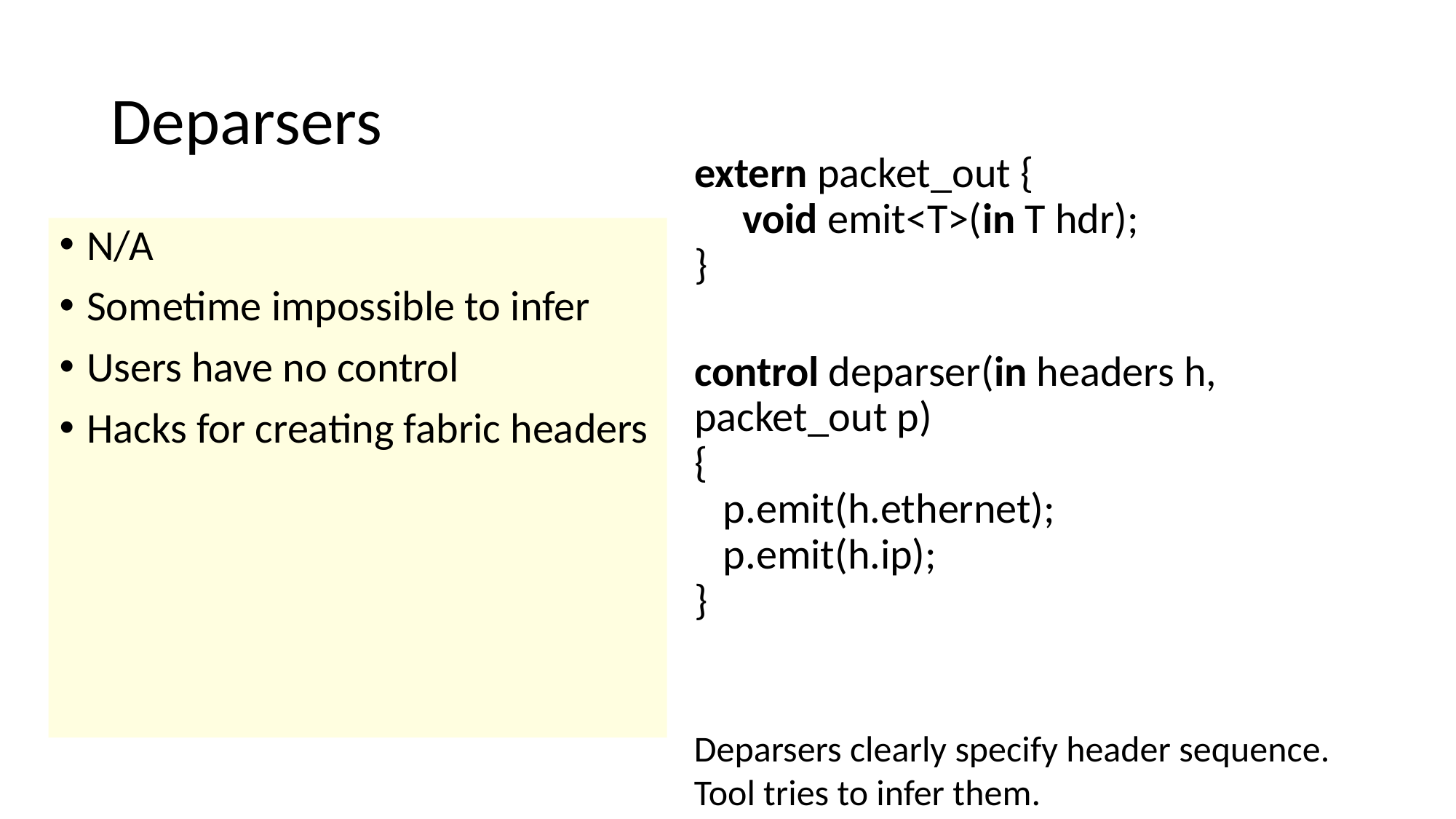

# Deparsers
extern packet_out {
     void emit<T>(in T hdr);
}
control deparser(in headers h, packet_out p)
{
   p.emit(h.ethernet);
   p.emit(h.ip);
}
N/A
Sometime impossible to infer
Users have no control
Hacks for creating fabric headers
Deparsers clearly specify header sequence.
Tool tries to infer them.